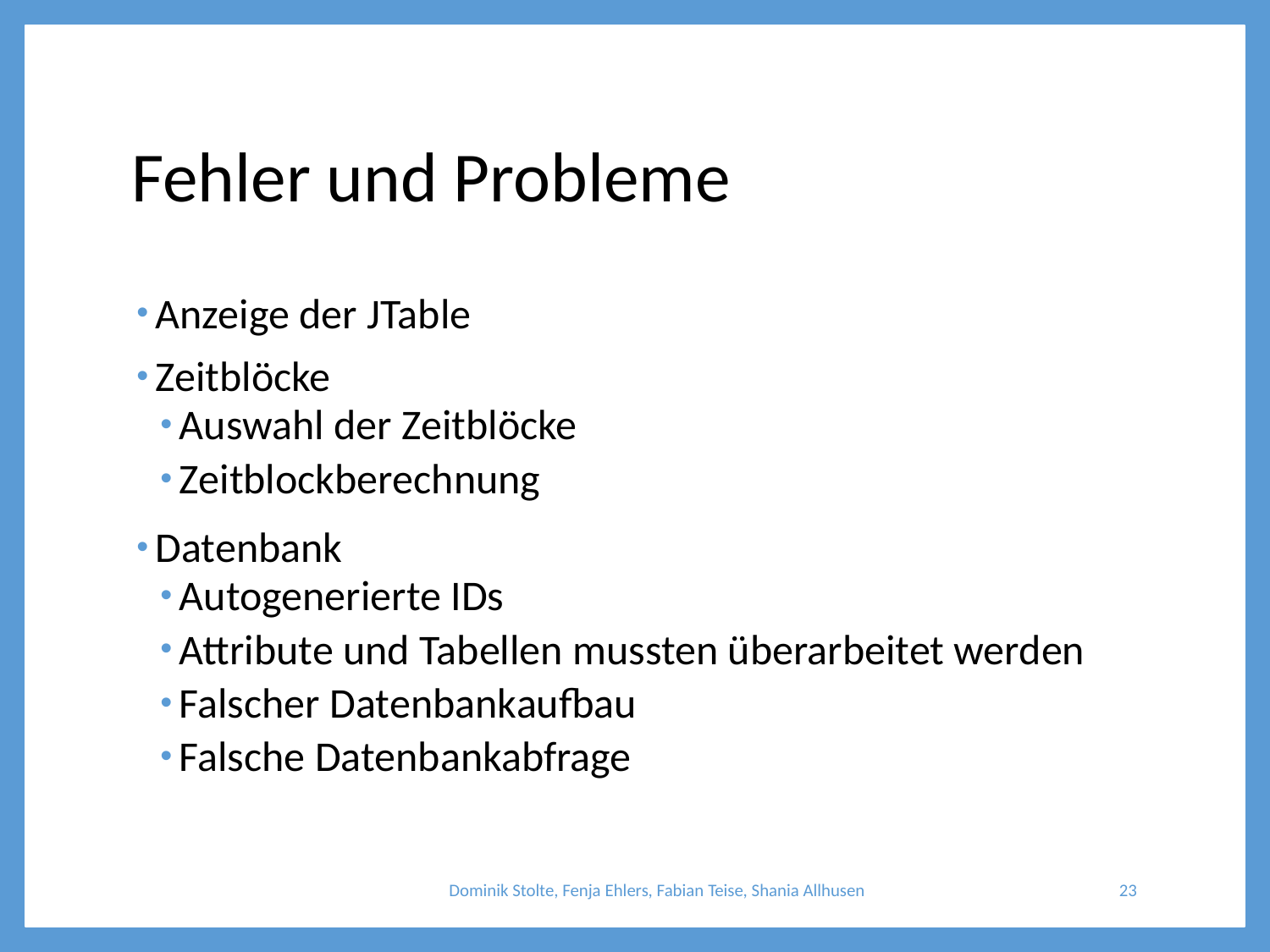

# Fehler und Probleme
Anzeige der JTable
Zeitblöcke
Auswahl der Zeitblöcke
Zeitblockberechnung
Datenbank
Autogenerierte IDs
Attribute und Tabellen mussten überarbeitet werden
Falscher Datenbankaufbau
Falsche Datenbankabfrage
Dominik Stolte, Fenja Ehlers, Fabian Teise, Shania Allhusen
23